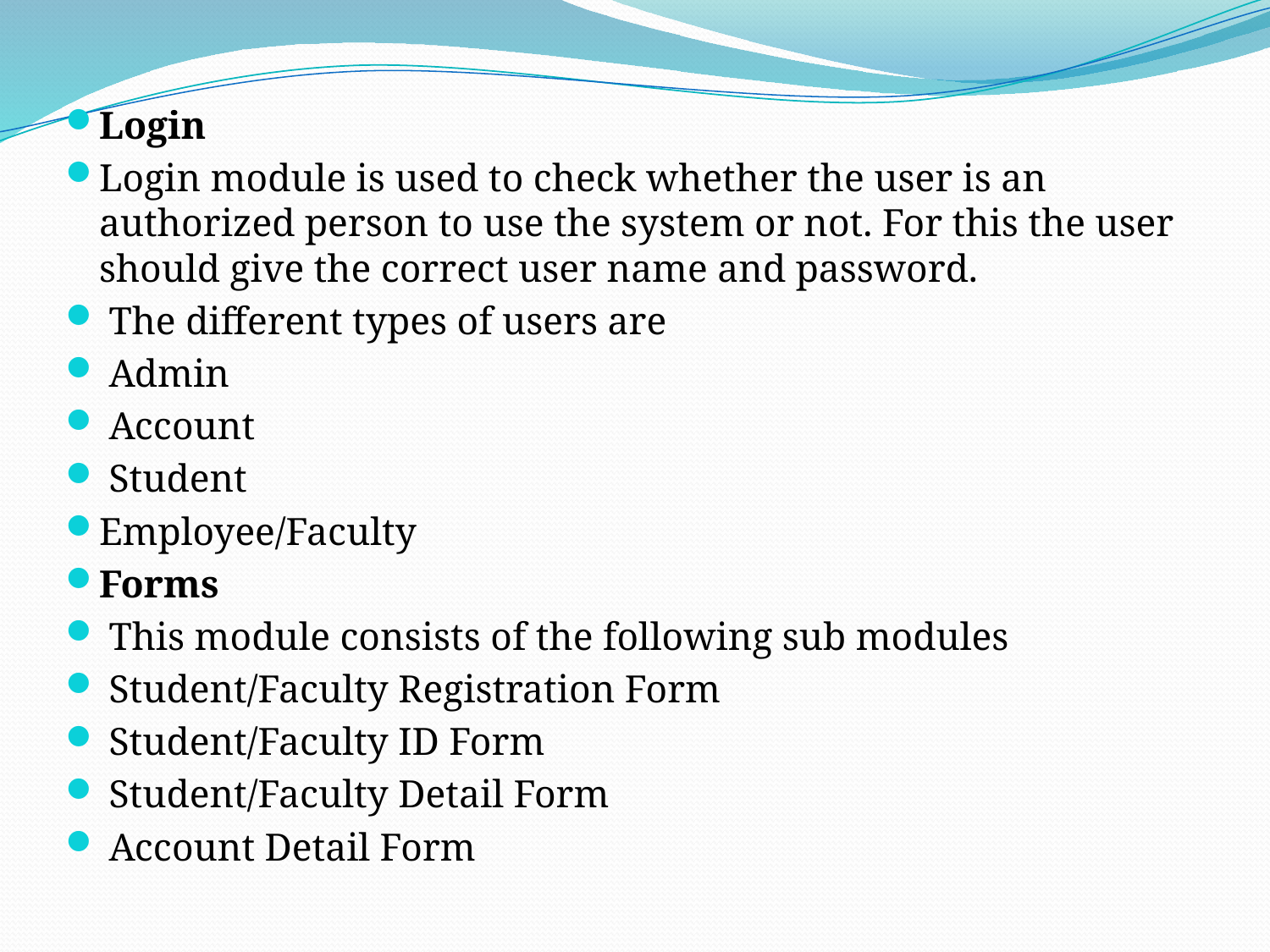

Login
Login module is used to check whether the user is an authorized person to use the system or not. For this the user should give the correct user name and password.
 The different types of users are
 Admin
 Account
 Student
Employee/Faculty
Forms
 This module consists of the following sub modules
 Student/Faculty Registration Form
 Student/Faculty ID Form
 Student/Faculty Detail Form
 Account Detail Form